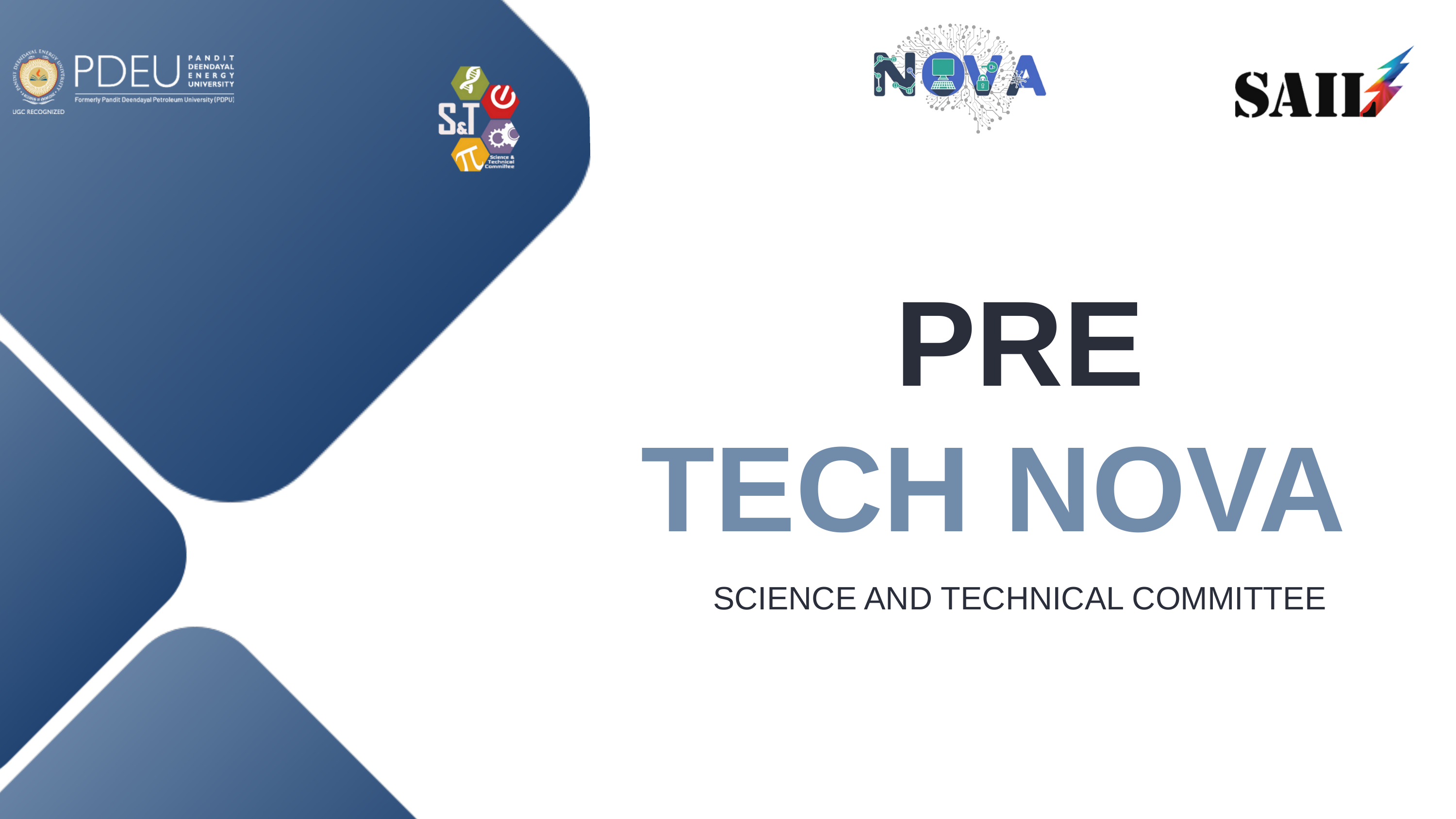

PRE
TECH NOVA

SCIENCE AND TECHNICAL COMMITTEE